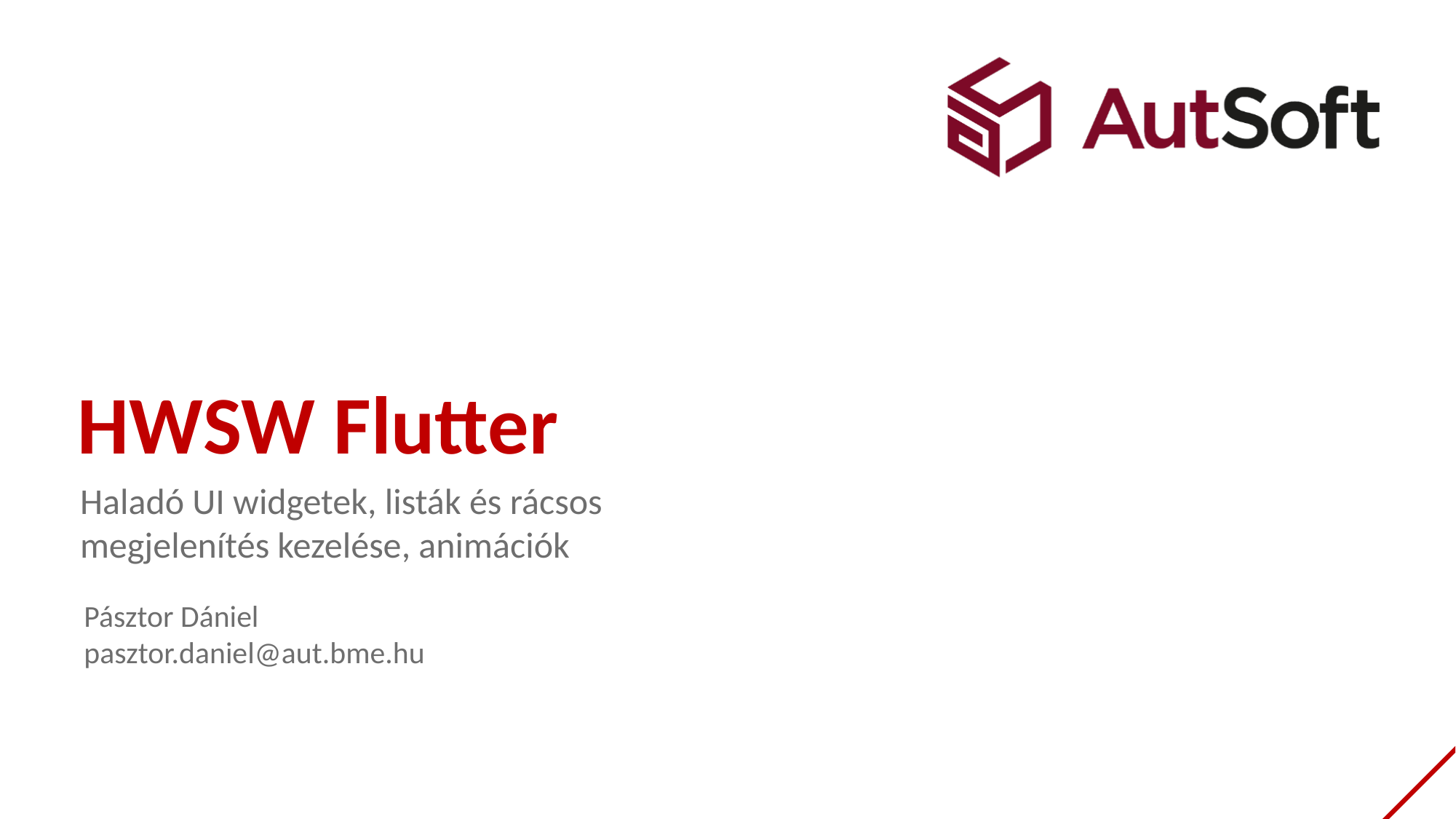

HWSW Flutter
Haladó UI widgetek, listák és rácsos megjelenítés kezelése, animációk

Pásztor Dániel
pasztor.daniel@aut.bme.hu